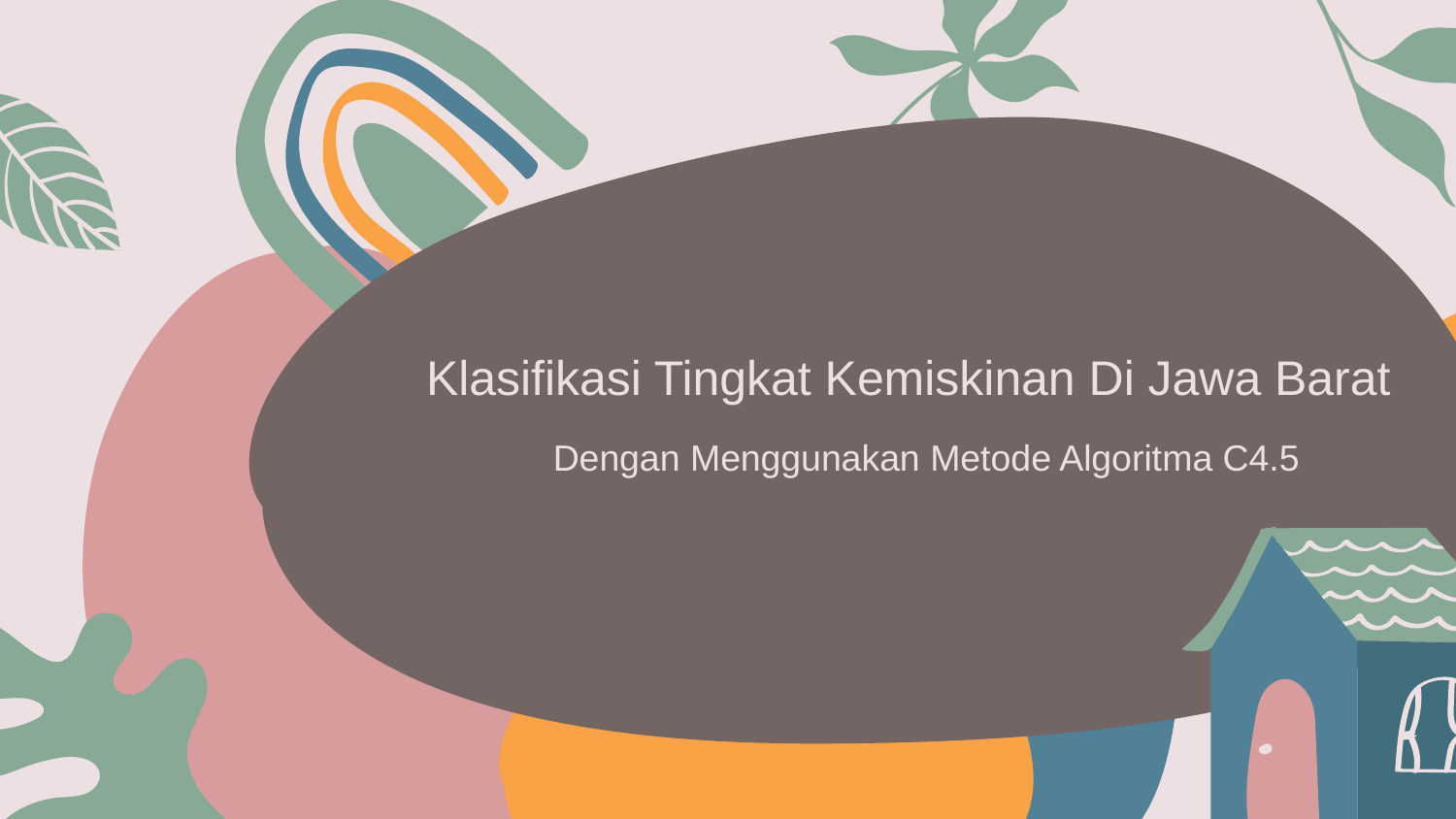

# Klasifikasi Tingkat Kemiskinan Di Jawa Barat

Dengan Menggunakan Metode Algoritma C4.5